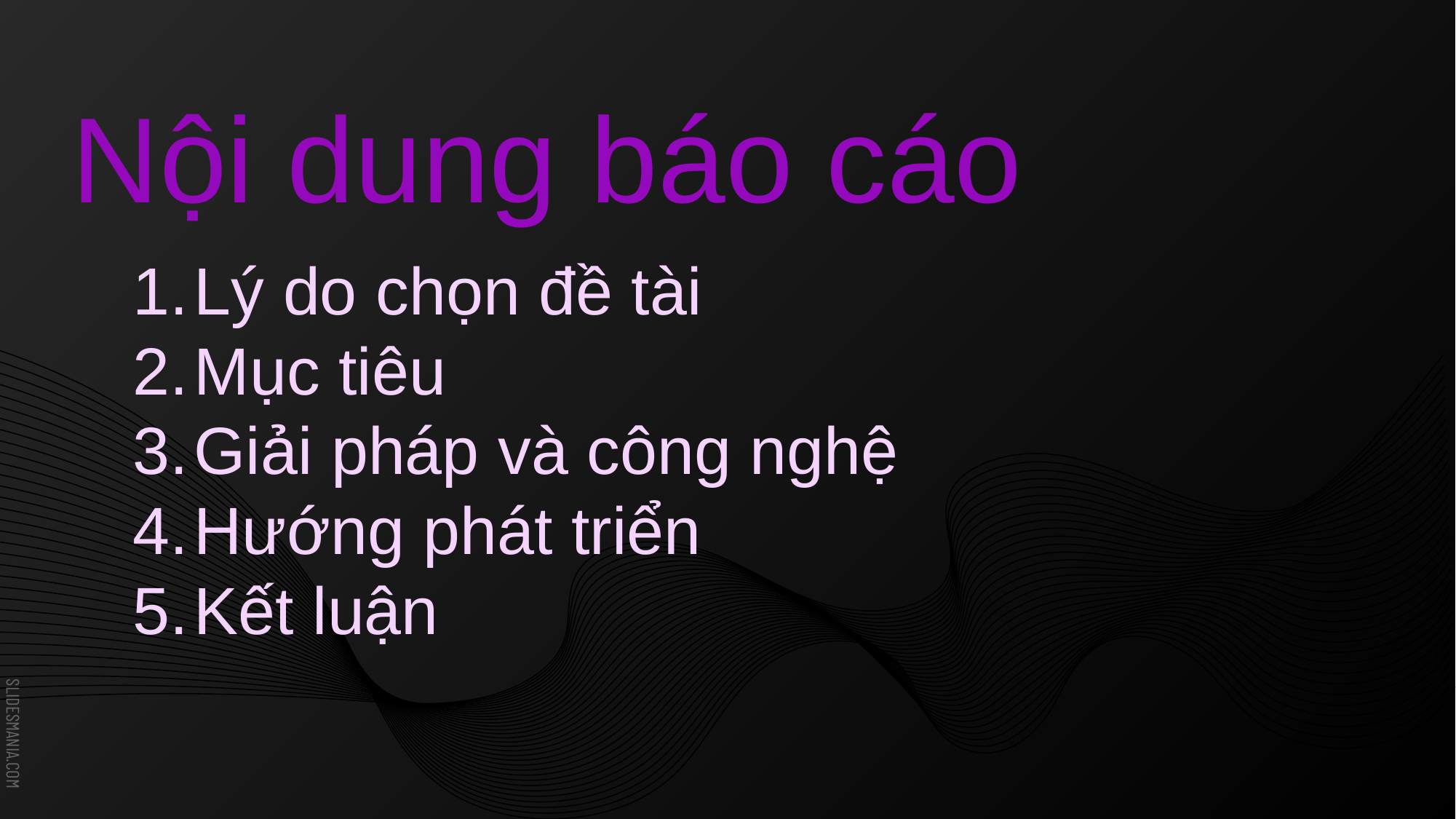

Nội dung báo cáo
Lý do chọn đề tài
Mục tiêu
Giải pháp và công nghệ
Hướng phát triển
Kết luận